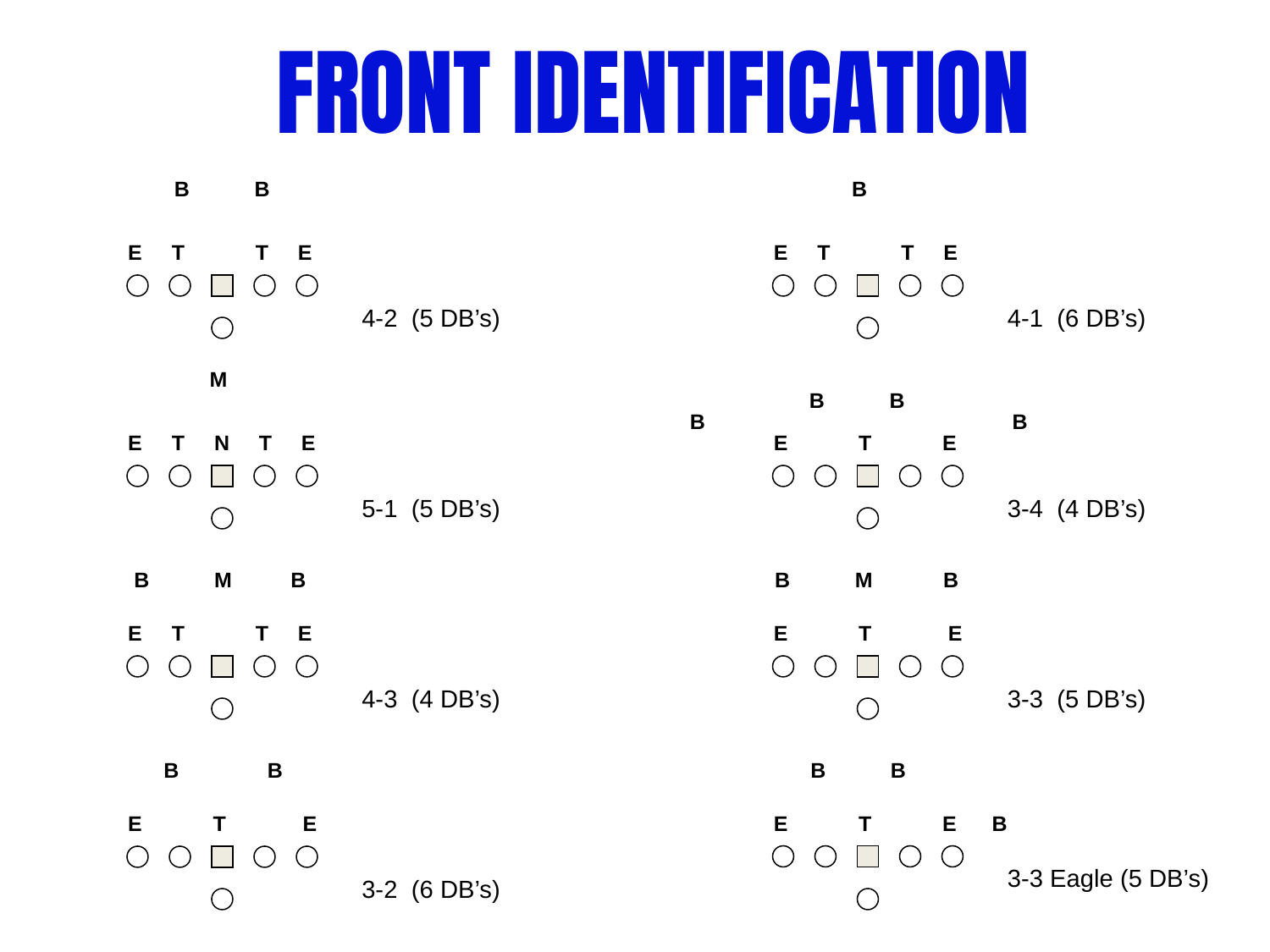

FRONT IDENTIFICATION

             B           B

                      B
       E     T            T     E
       E     T            T     E

4-2  (5 DB’s)
4-1  (6 DB’s)

                   M
             B           B
B                                                    B
       E     T     N     T     E
       E            T            E

5-1  (5 DB’s)
3-4  (4 DB’s)

        B           M          B
         B           M            B
       E     T            T     E
       E            T             E

4-3  (4 DB’s)
3-3  (5 DB’s)

             B               B
               B           B
       E            T             E
       E            T            E      B

3-3 Eagle (5 DB’s)
3-2  (6 DB’s)